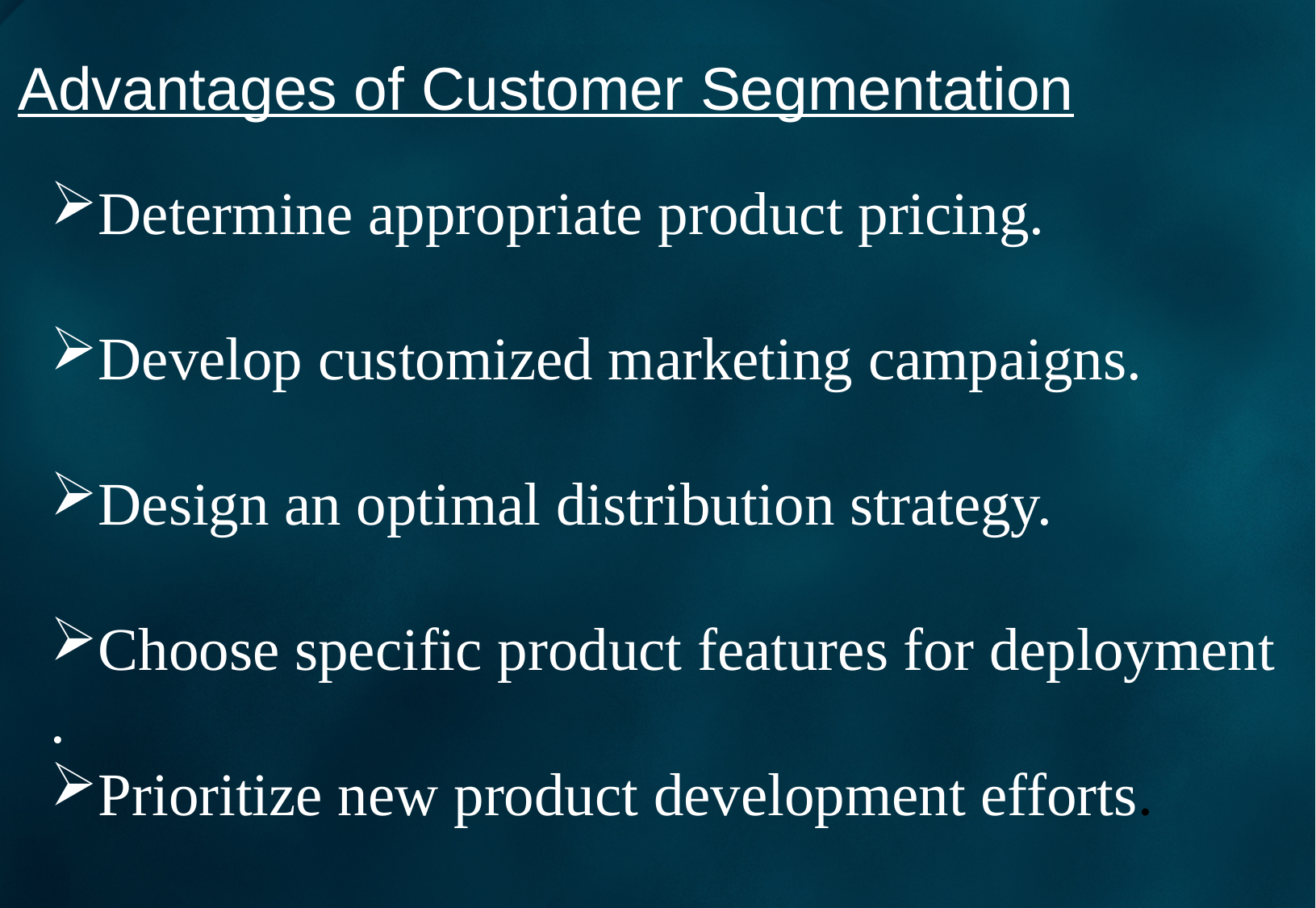

Advantages of Customer Segmentation

Determine appropriate product pricing.

Develop customized marketing campaigns.

Design an optimal distribution strategy.

Choose specific product features for deployment
.
Prioritize new product development efforts.